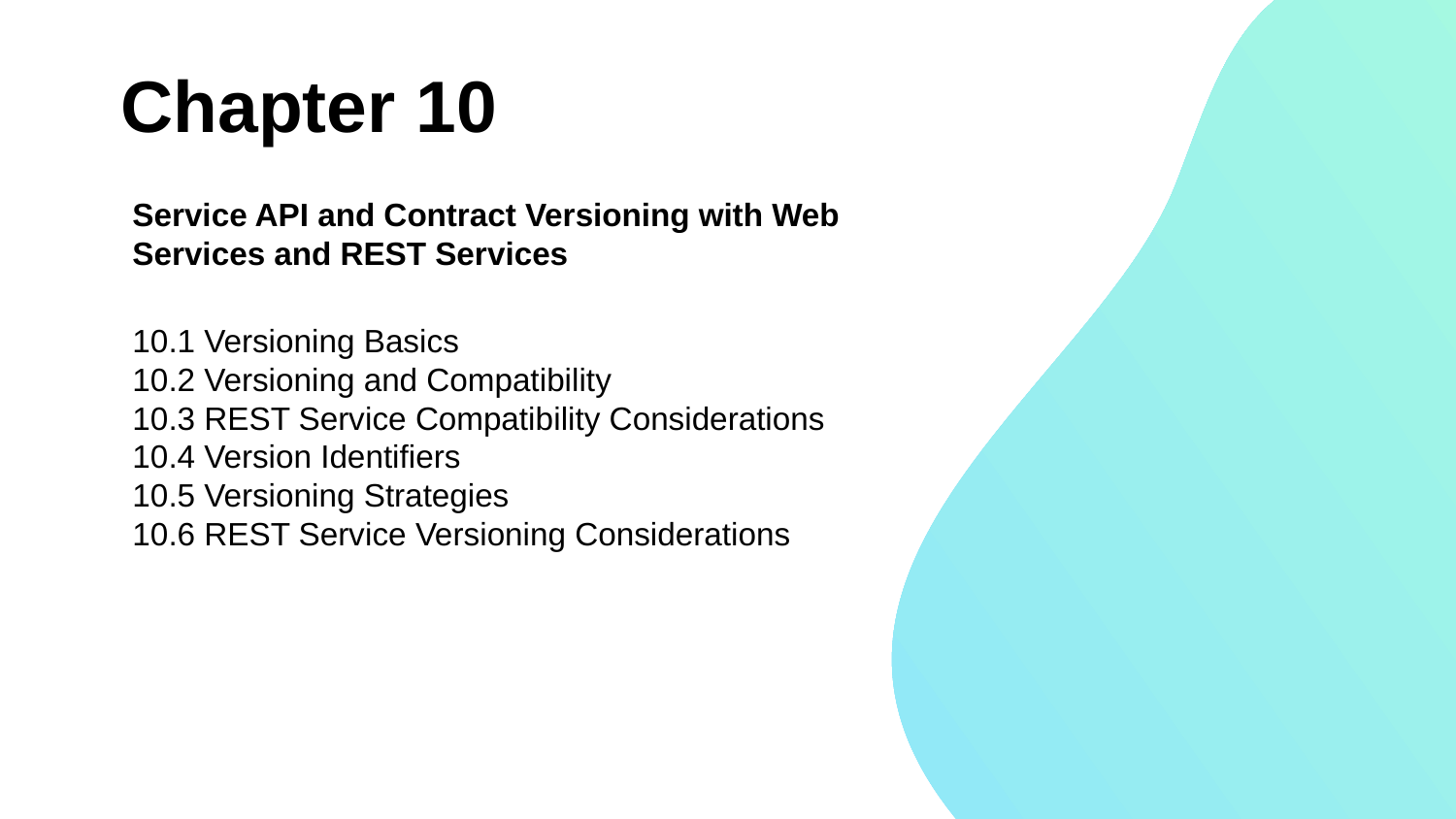

Chapter 10
Service API and Contract Versioning with Web Services and REST Services
10.1 Versioning Basics
10.2 Versioning and Compatibility
10.3 REST Service Compatibility Considerations
10.4 Version Identifiers
10.5 Versioning Strategies
10.6 REST Service Versioning Considerations